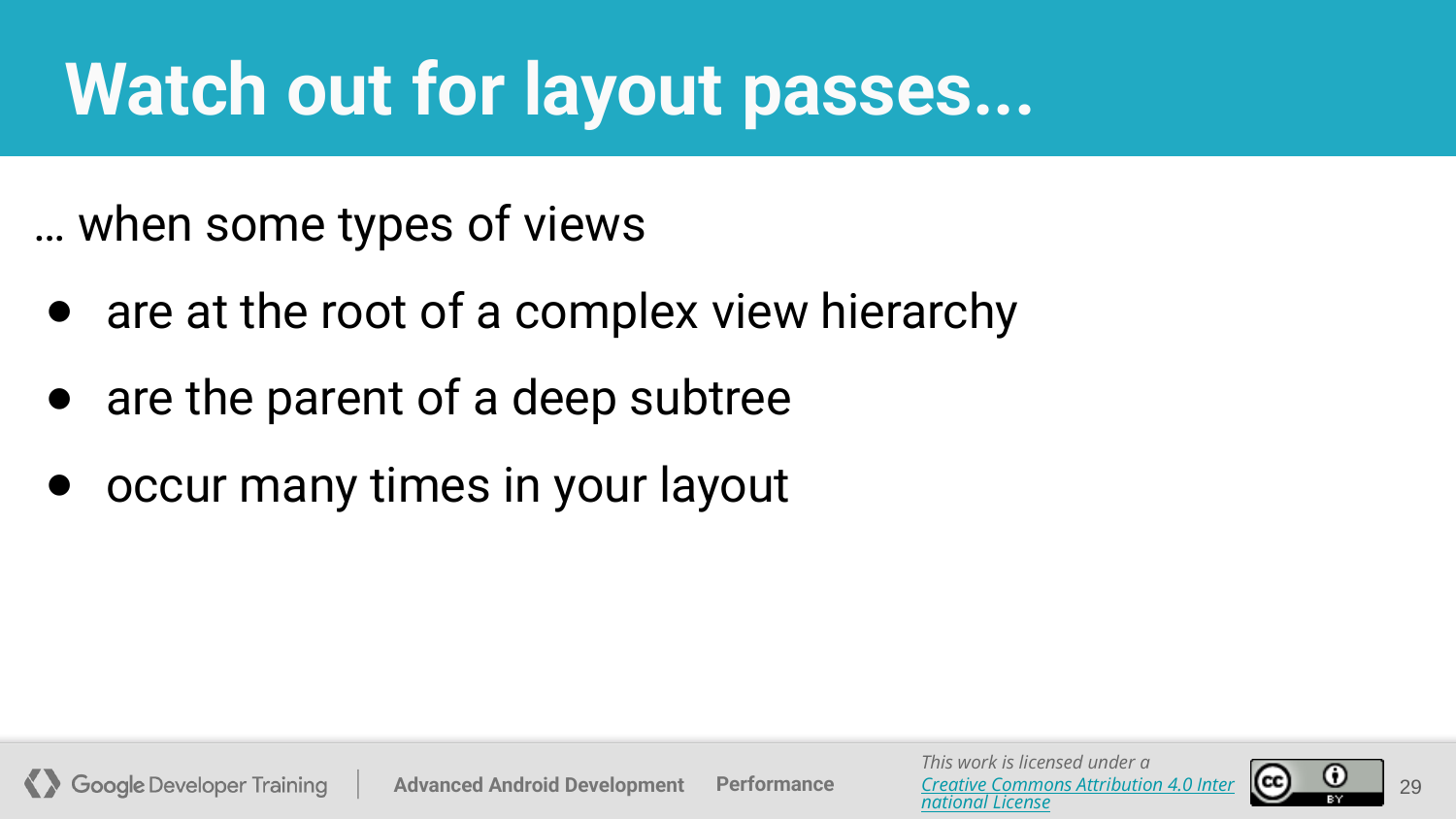

# Watch out for layout passes...
… when some types of views
are at the root of a complex view hierarchy
are the parent of a deep subtree
occur many times in your layout
29